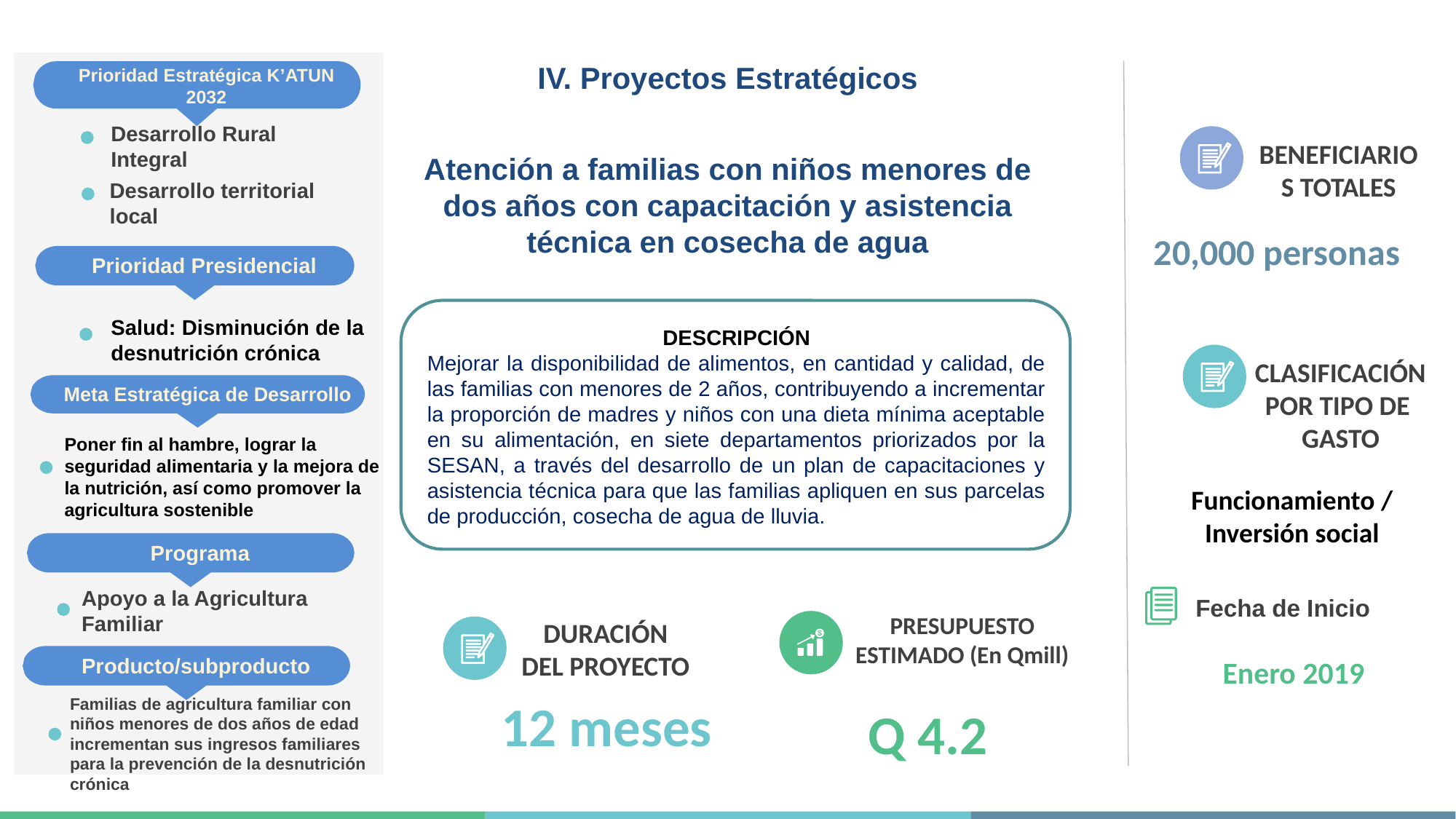

IV. Proyectos Estratégicos

Prioridad Estratégica K’ATUN 2032
Desarrollo Rural Integral
Desarrollo territorial local
Prioridad Presidencial

Programa
Apoyo a la Agricultura Familiar

BENEFICIARIOS TOTALES
20,000 personas

# Atención a familias con niños menores de dos años con capacitación y asistencia técnica en cosecha de agua

DESCRIPCIÓN
Mejorar la disponibilidad de alimentos, en cantidad y calidad, de las familias con menores de 2 años, contribuyendo a incrementar la proporción de madres y niños con una dieta mínima aceptable en su alimentación, en siete departamentos priorizados por la SESAN, a través del desarrollo de un plan de capacitaciones y asistencia técnica para que las familias apliquen en sus parcelas de producción, cosecha de agua de lluvia.

Salud: Disminución de la desnutrición crónica

CLASIFICACIÓN POR TIPO DE  GASTO

Meta Estratégica de Desarrollo
Poner fin al hambre, lograr la seguridad alimentaria y la mejora de la nutrición, así como promover la agricultura sostenible

Funcionamiento / Inversión social

Fecha de Inicio

PRESUPUESTO ESTIMADO (En Qmill)

DURACIÓN DEL PROYECTO

Producto/subproducto
Enero 2019
12 meses
Familias de agricultura familiar con niños menores de dos años de edad incrementan sus ingresos familiares para la prevención de la desnutrición crónica
Q 4.2